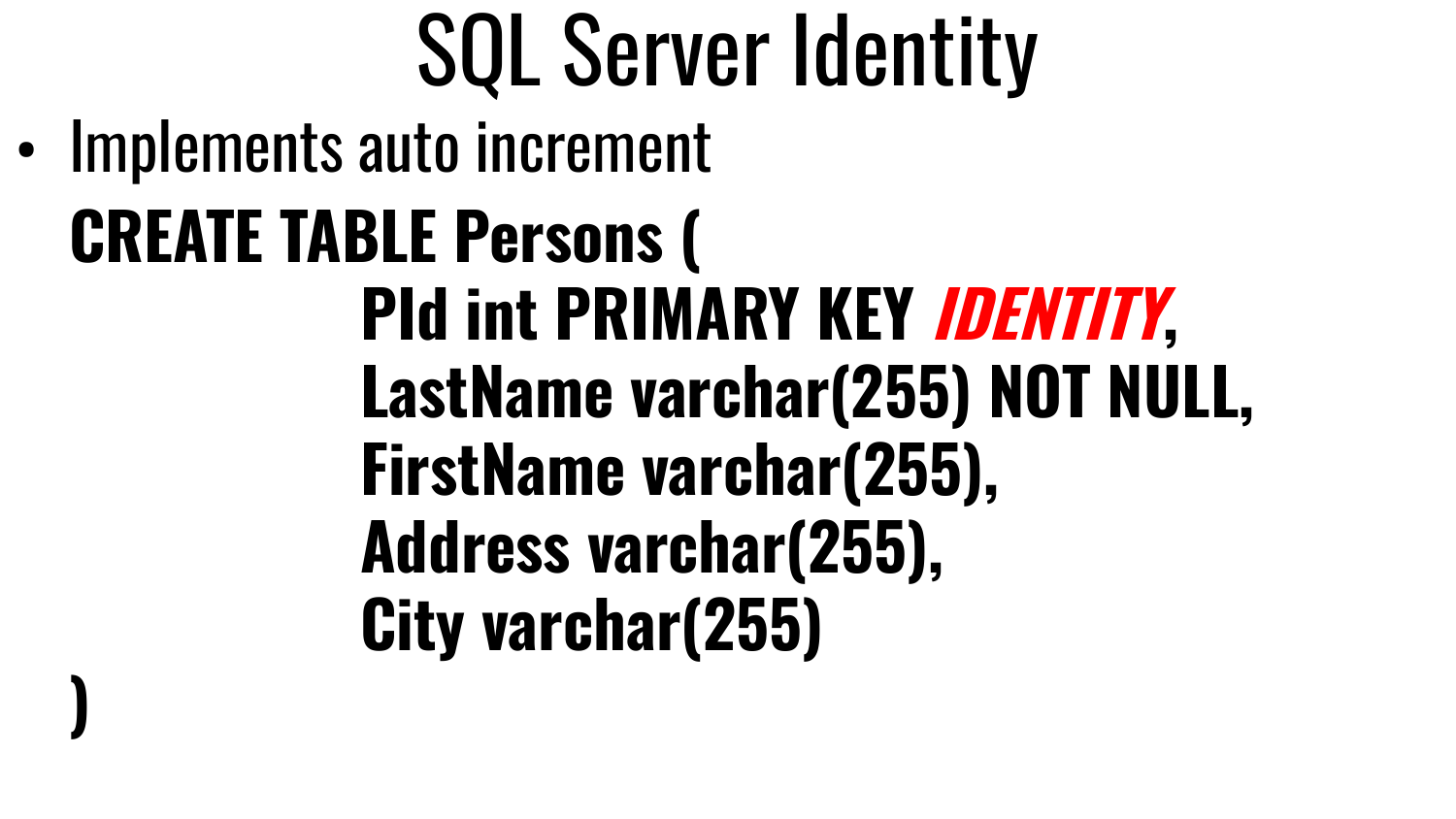

# SQL Server Identity
Implements auto increment
	CREATE TABLE Persons (
		PId int PRIMARY KEY IDENTITY,
		LastName varchar(255) NOT NULL,
		FirstName varchar(255),
		Address varchar(255),
		City varchar(255)
)

IDENTITY [(seed, inc)]